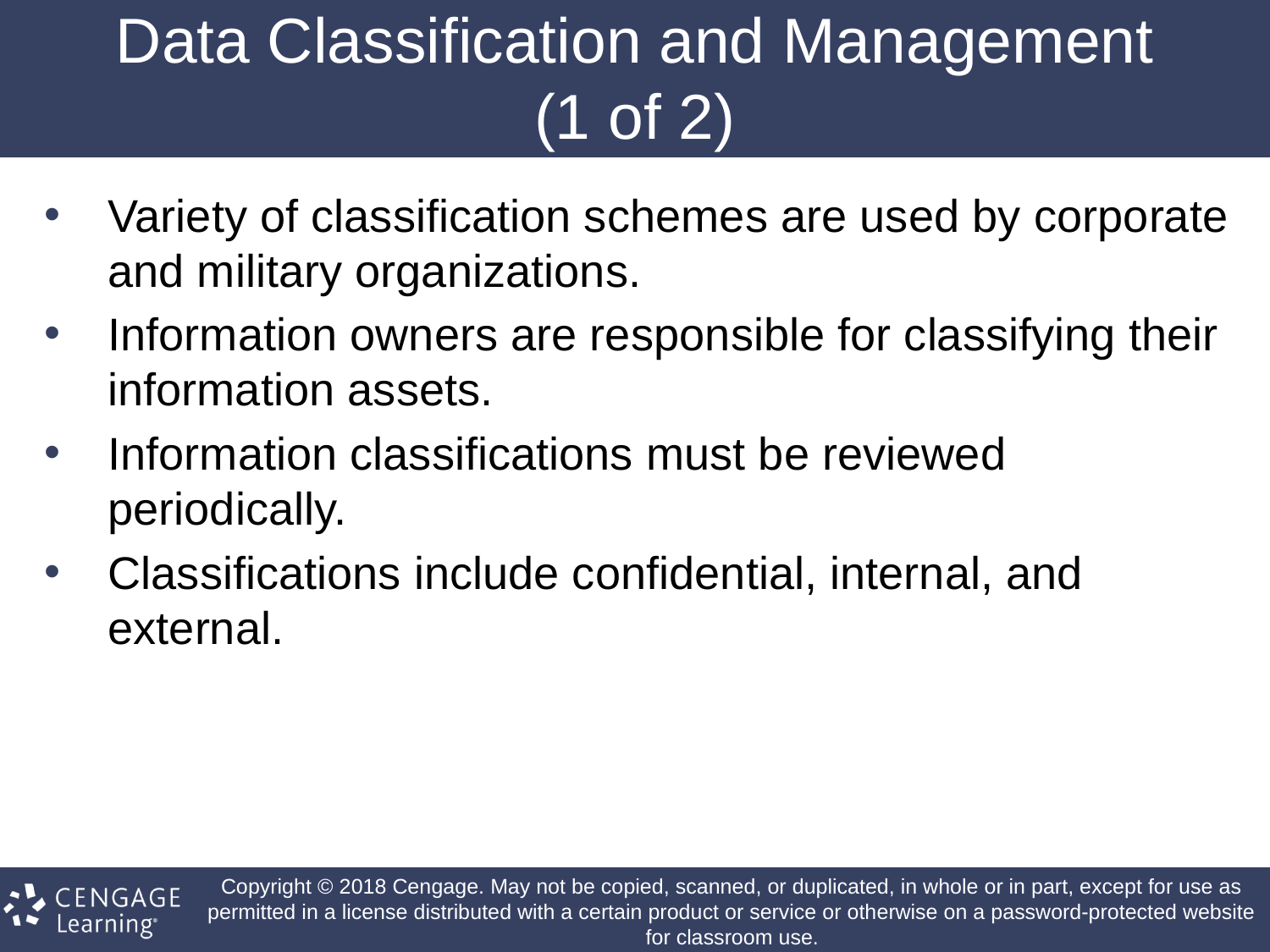

# Data Classification and Management (1 of 2)
Variety of classification schemes are used by corporate and military organizations.
Information owners are responsible for classifying their information assets.
Information classifications must be reviewed periodically.
Classifications include confidential, internal, and external.